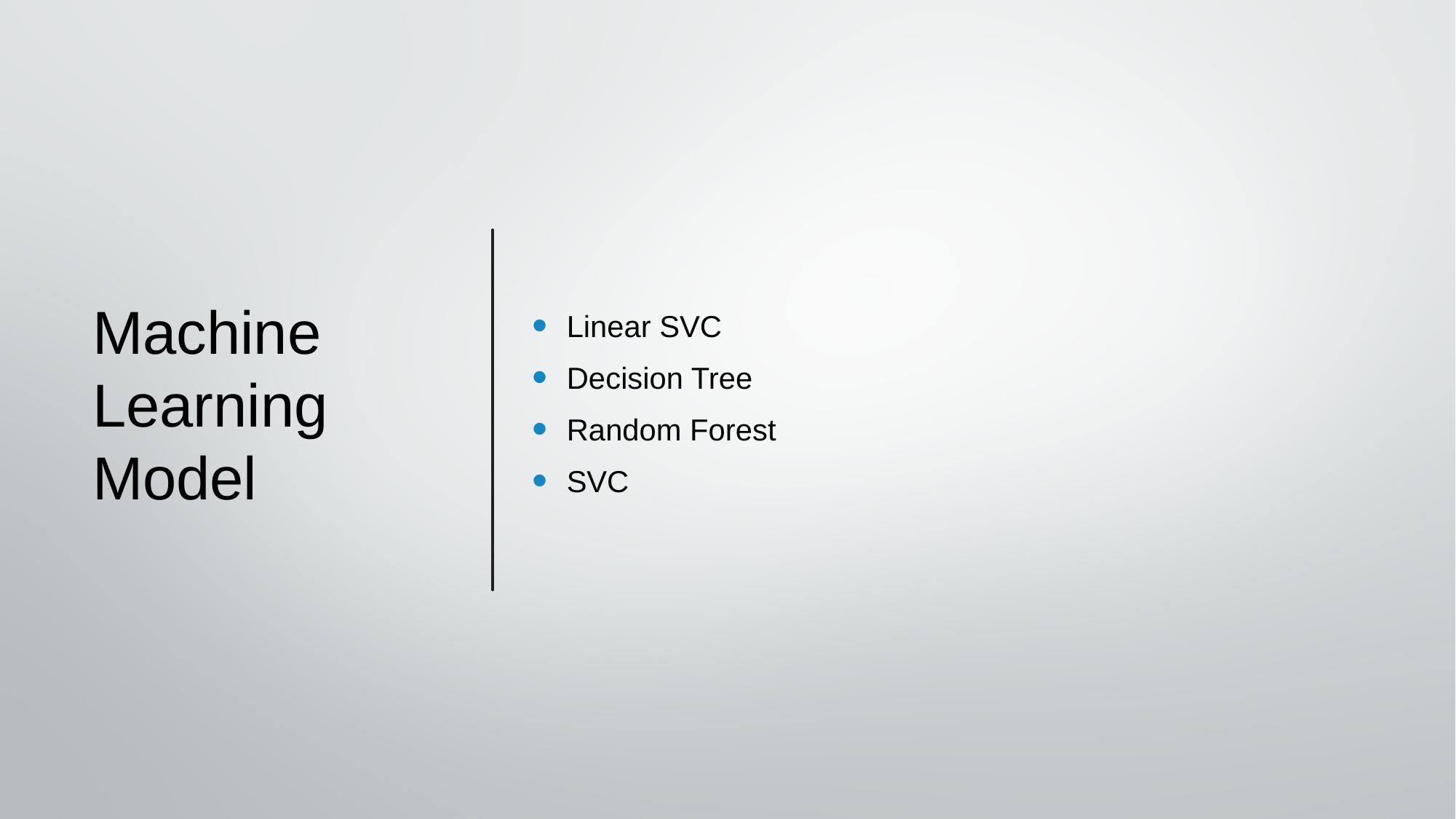

# Machine Learning Model
Linear SVC
Decision Tree
Random Forest
SVC